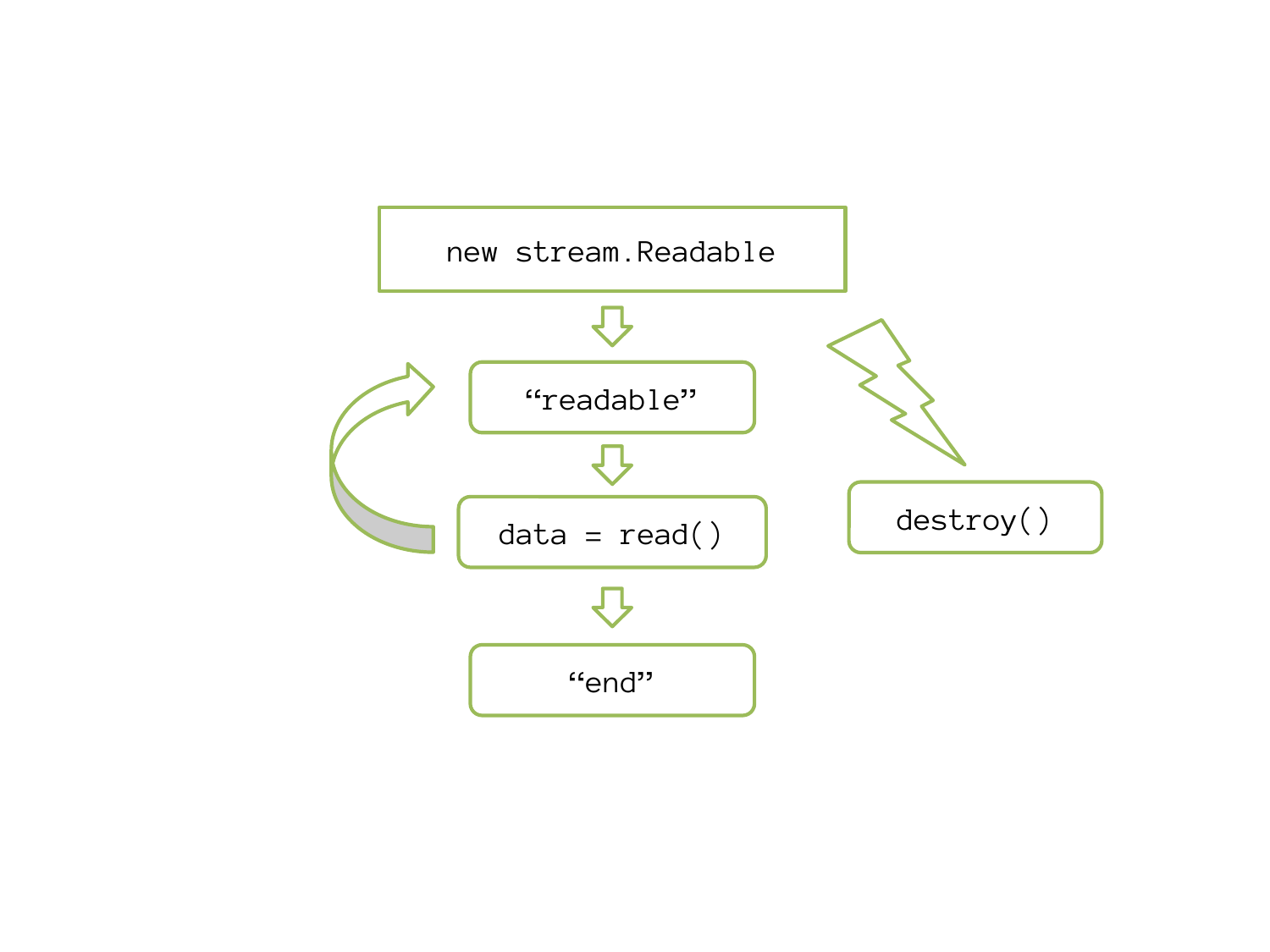

new stream.Readable

“readable”

destroy()
data = read()

“end”